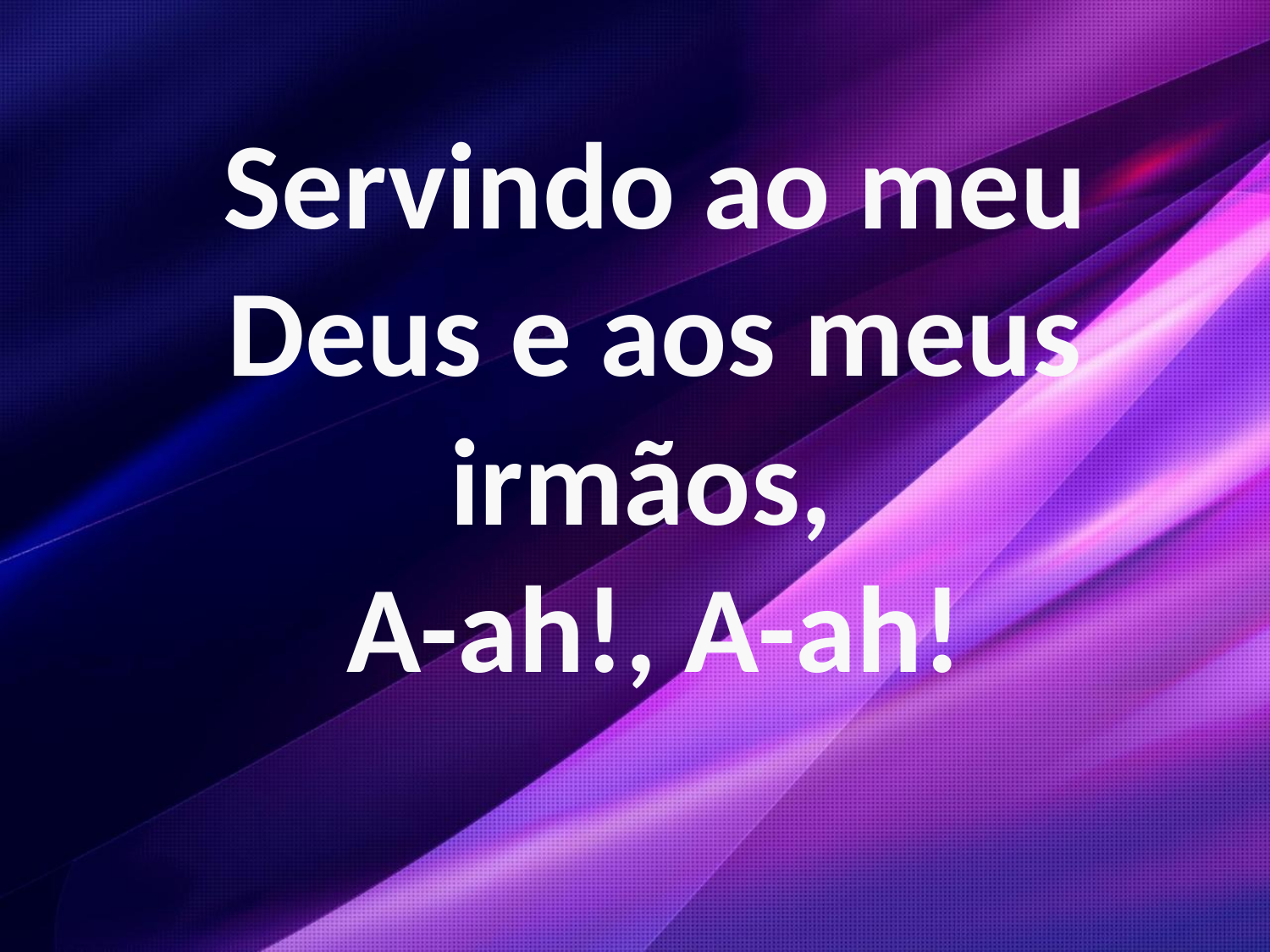

# Servindo ao meu Deus e aos meus irmãos, A-ah!, A-ah!